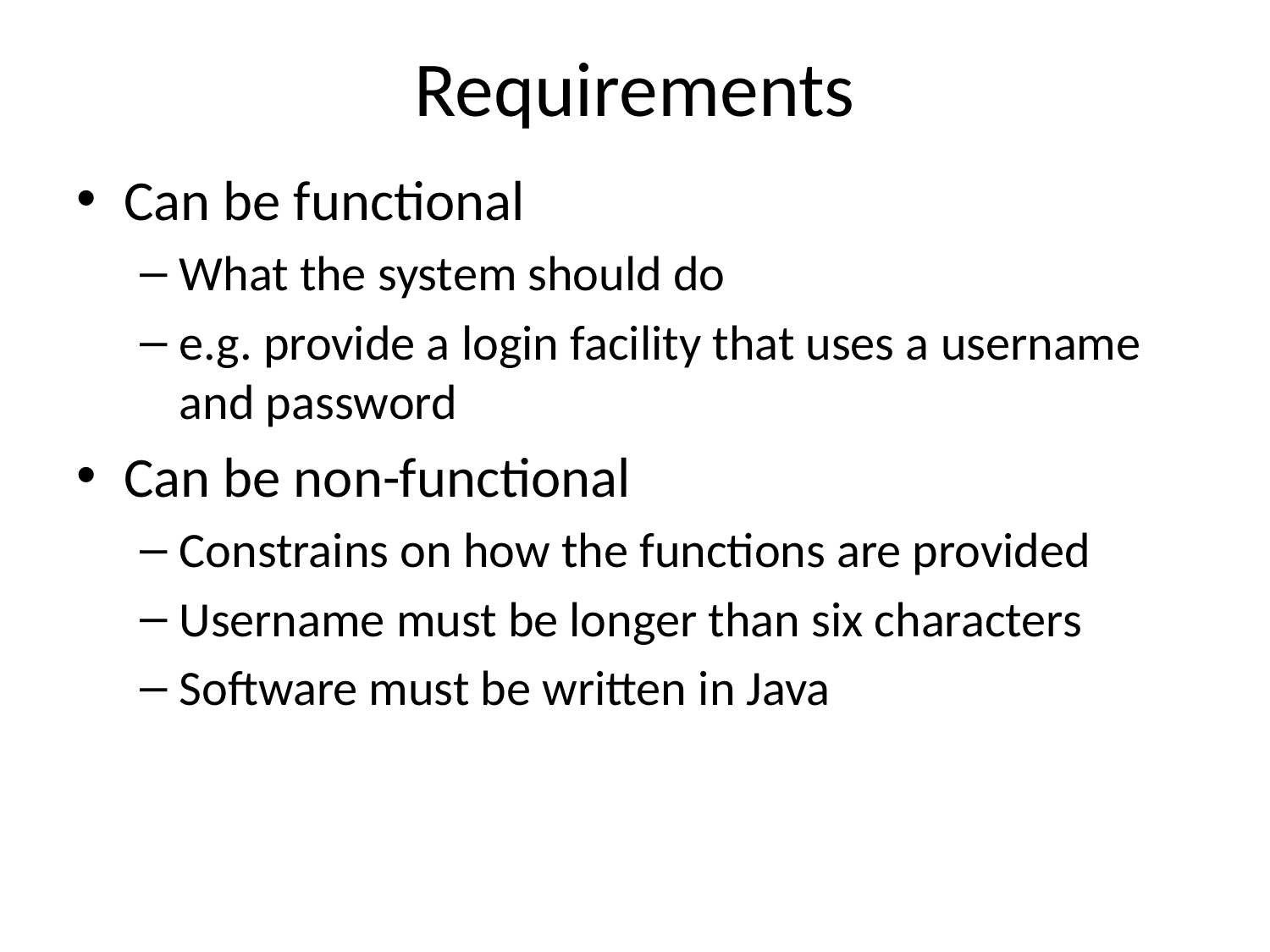

# Requirements
Can be functional
What the system should do
e.g. provide a login facility that uses a username and password
Can be non-functional
Constrains on how the functions are provided
Username must be longer than six characters
Software must be written in Java